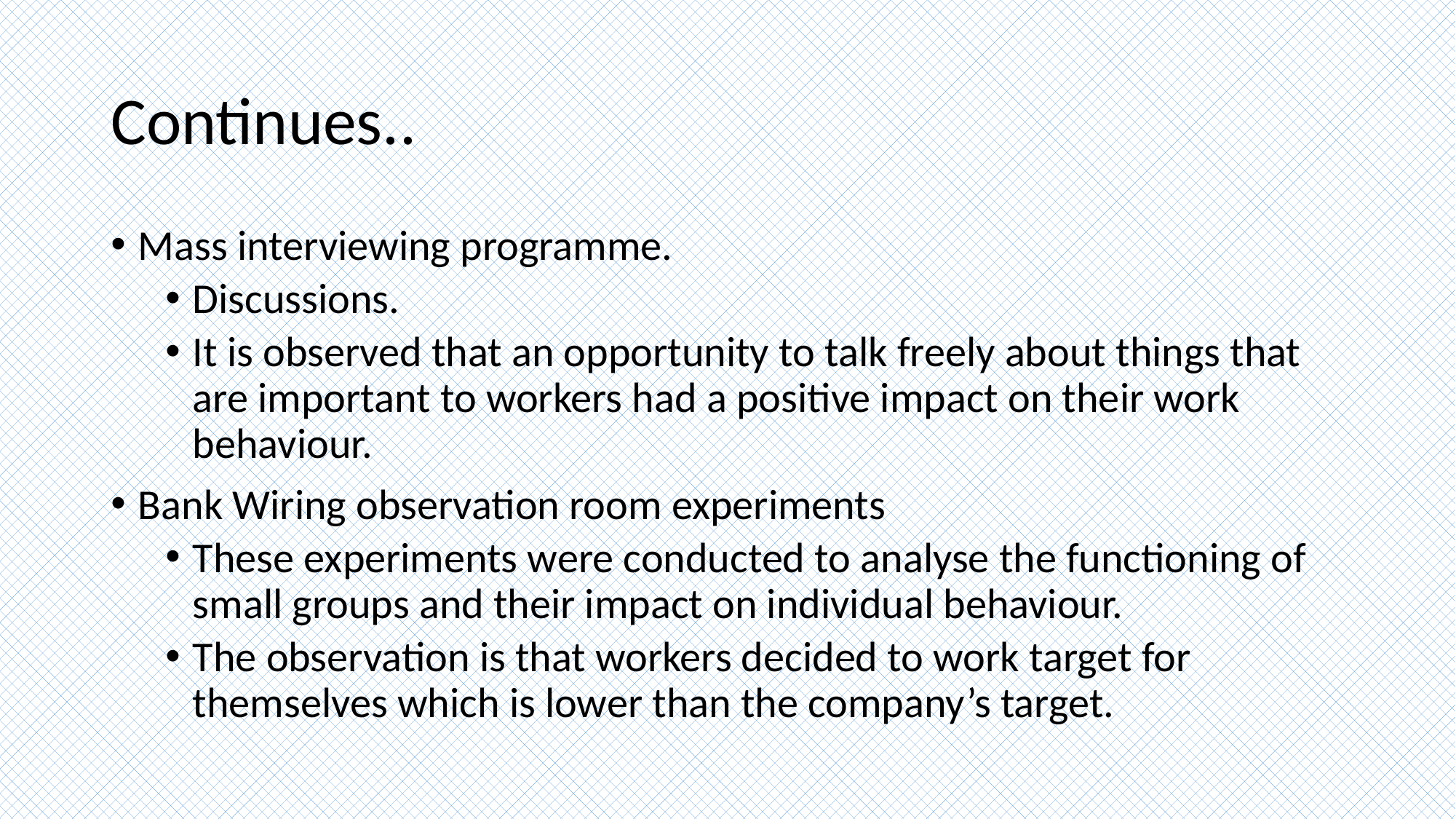

# Continues..
Mass interviewing programme.
Discussions.
It is observed that an opportunity to talk freely about things that are important to workers had a positive impact on their work behaviour.
Bank Wiring observation room experiments
These experiments were conducted to analyse the functioning of small groups and their impact on individual behaviour.
The observation is that workers decided to work target for themselves which is lower than the company’s target.